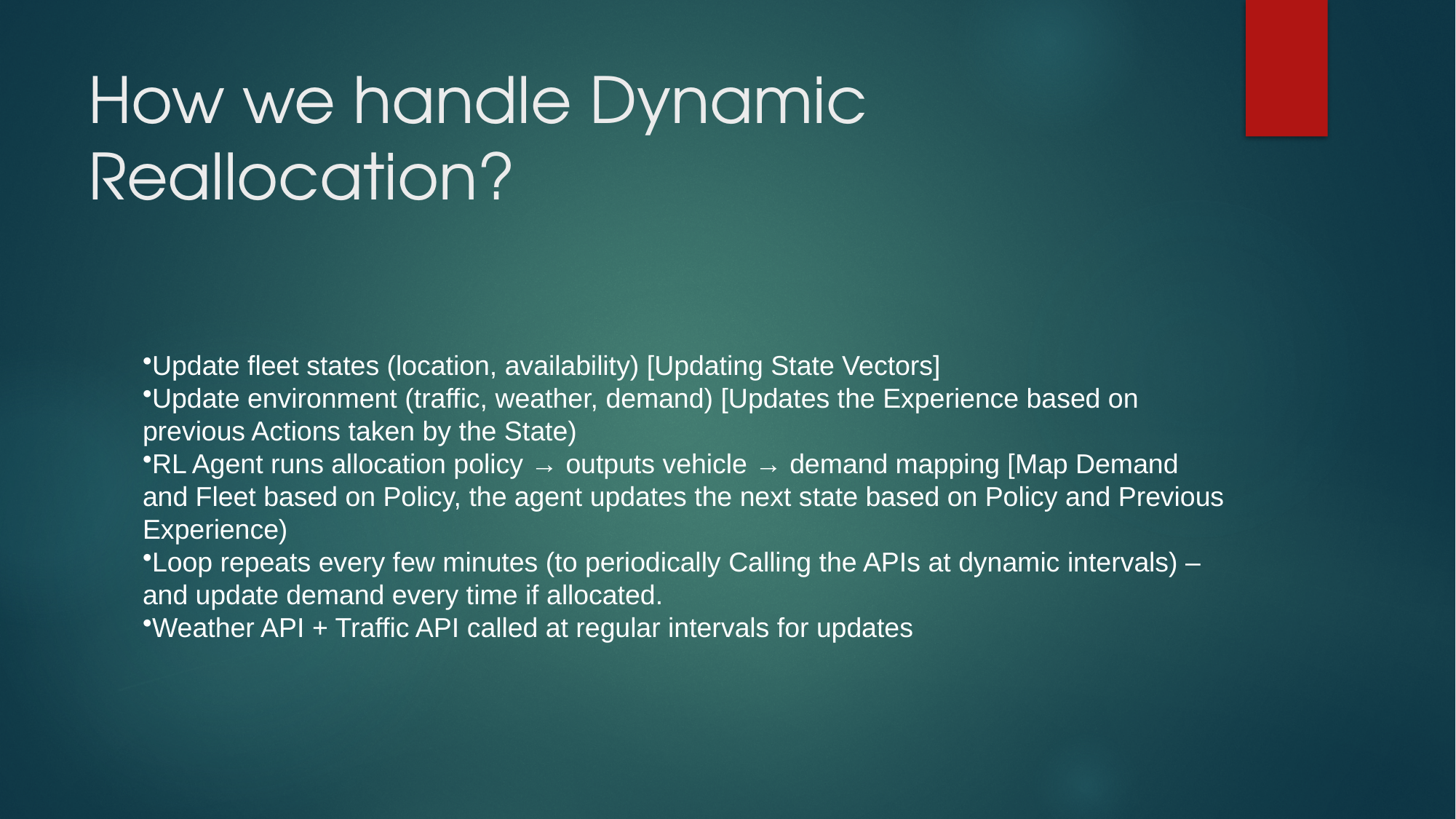

# How we handle Dynamic Reallocation?
Update fleet states (location, availability) [Updating State Vectors]
Update environment (traffic, weather, demand) [Updates the Experience based on previous Actions taken by the State)
RL Agent runs allocation policy → outputs vehicle → demand mapping [Map Demand and Fleet based on Policy, the agent updates the next state based on Policy and Previous Experience)
Loop repeats every few minutes (to periodically Calling the APIs at dynamic intervals) – and update demand every time if allocated.
Weather API + Traffic API called at regular intervals for updates